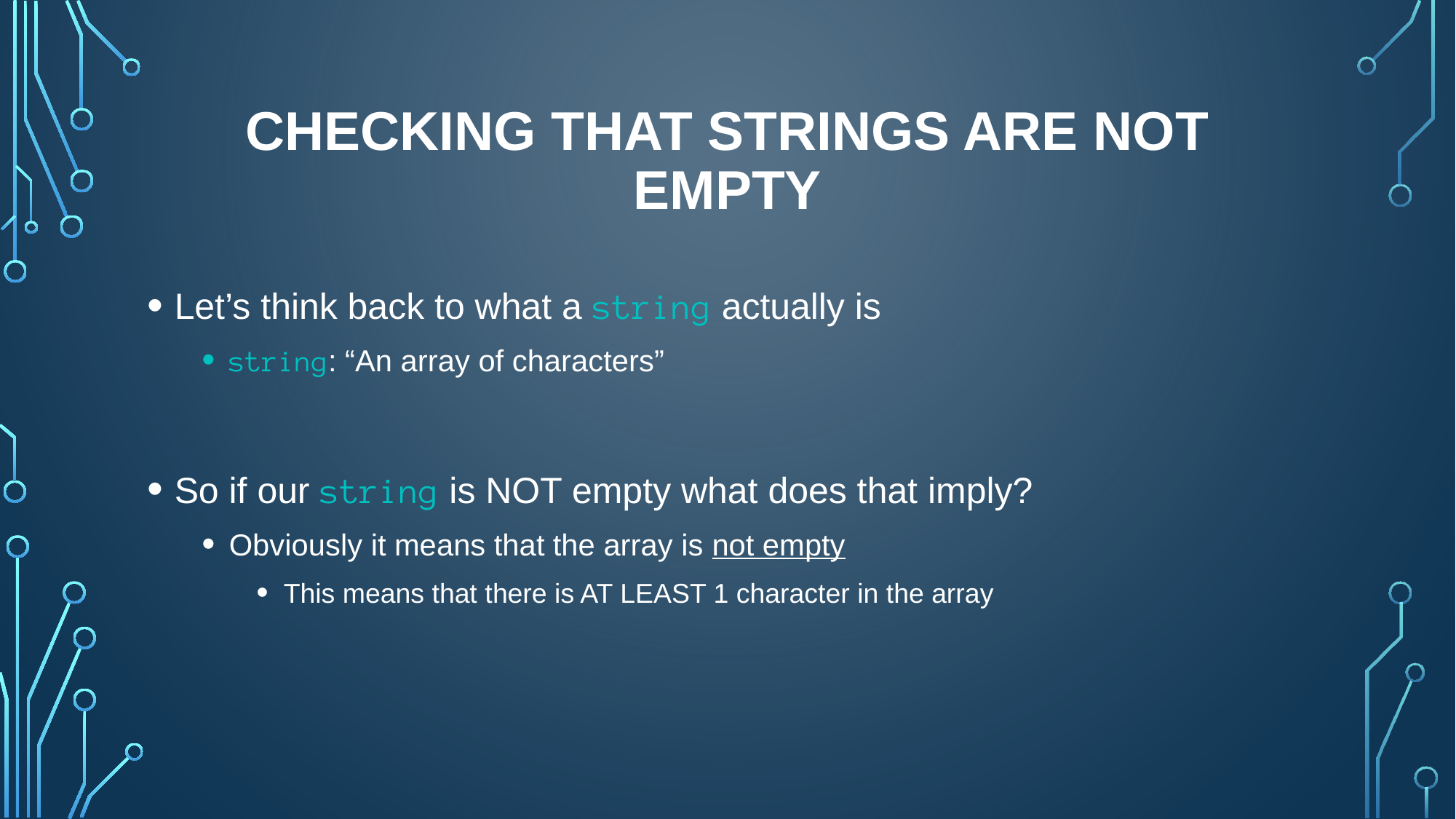

# Checking that strings are not empty
Let’s think back to what a string actually is
string: “An array of characters”

So if our string is NOT empty what does that imply?
Obviously it means that the array is not empty
This means that there is AT LEAST 1 character in the array